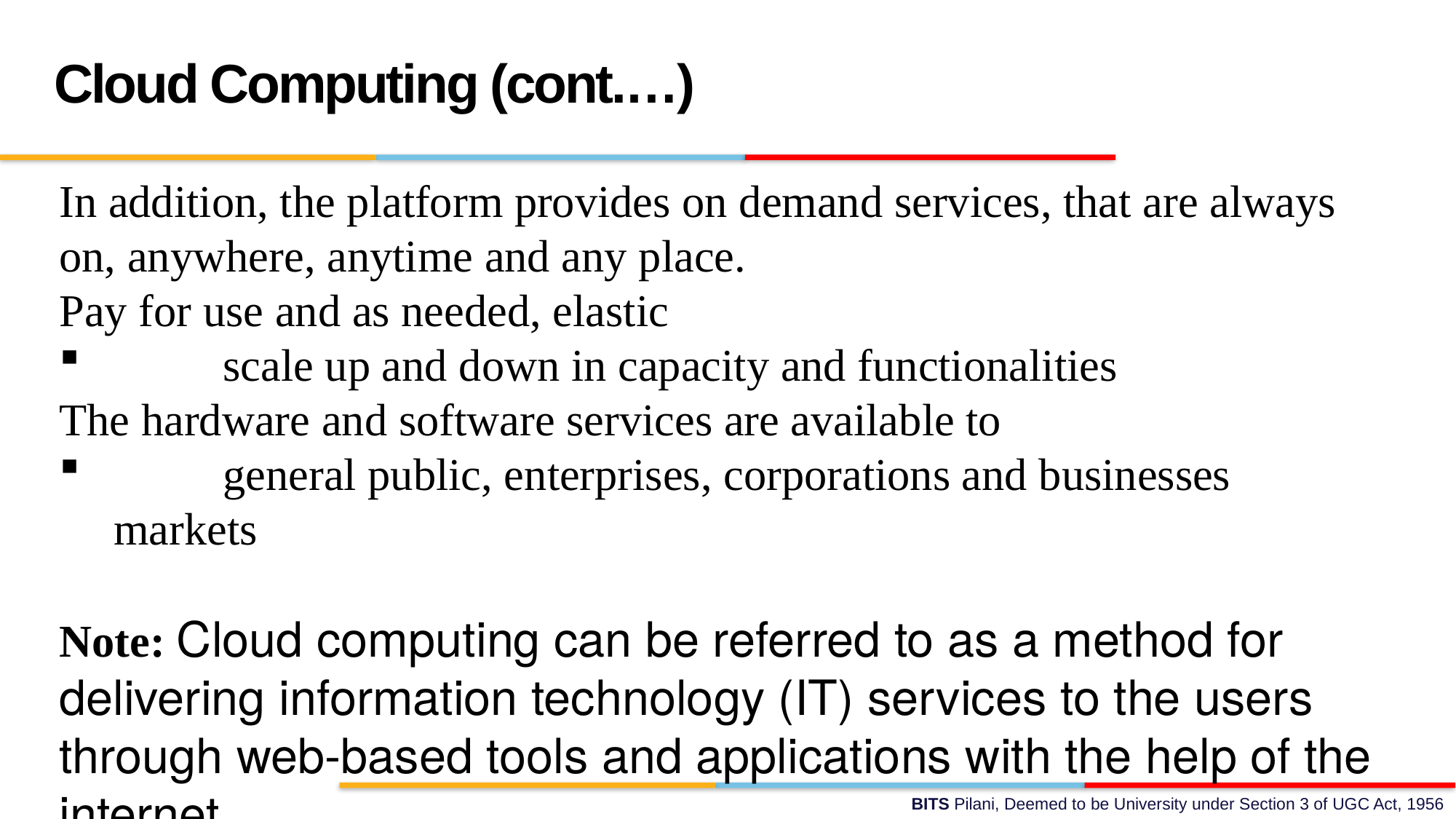

Cloud Computing (cont.…)
In addition, the platform provides on demand services, that are always on, anywhere, anytime and any place.
Pay for use and as needed, elastic
	scale up and down in capacity and functionalities
The hardware and software services are available to
	general public, enterprises, corporations and businesses markets

Note: Cloud computing can be referred to as a method for delivering information technology (IT) services to the users through web-based tools and applications with the help of the internet.